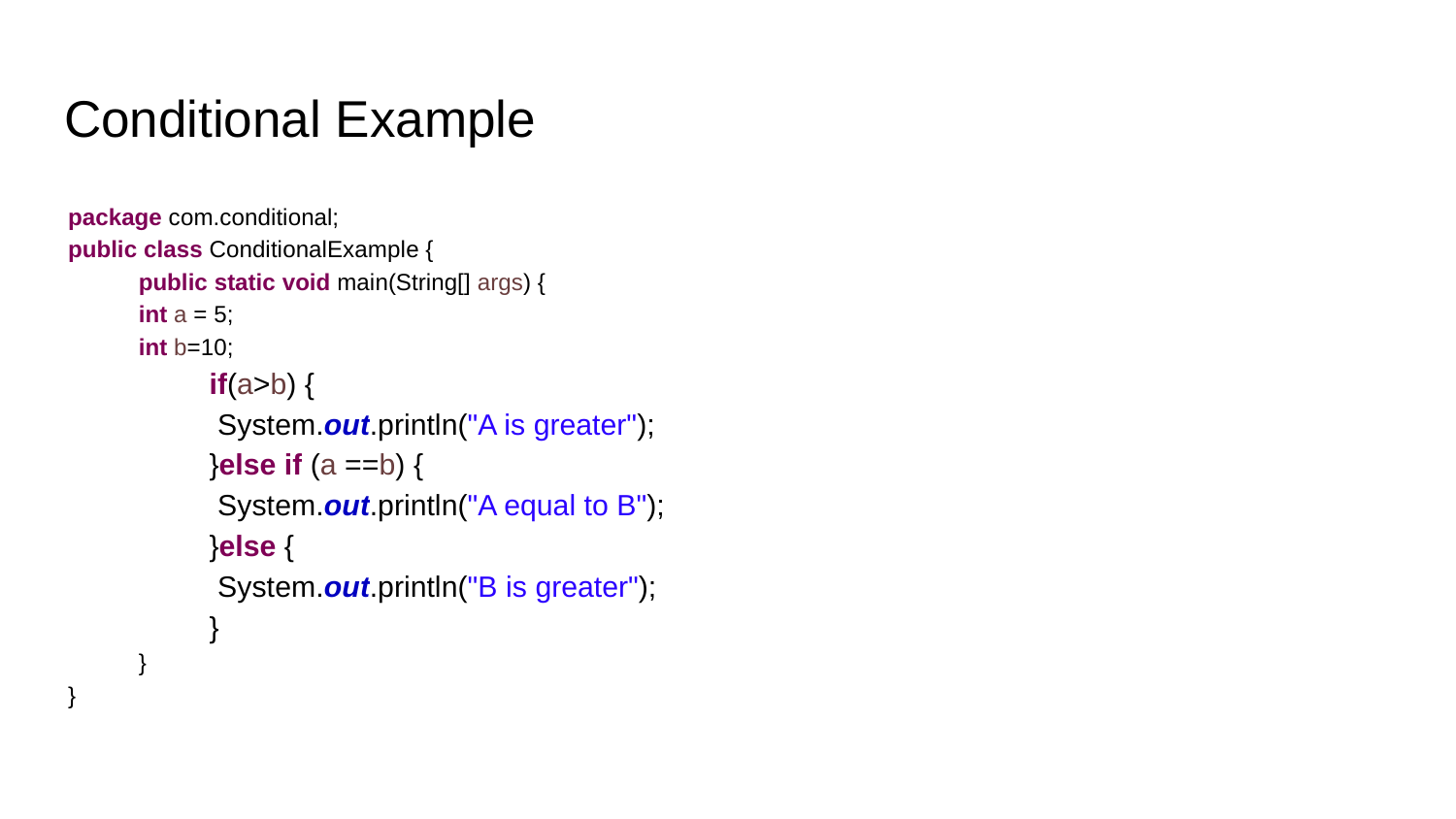

# Conditional Example
package com.conditional;
public class ConditionalExample {
public static void main(String[] args) {
int a = 5;
int b=10;
if(a>b) {
	 System.out.println("A is greater");
}else if (a ==b) {
	 System.out.println("A equal to B");
}else {
	 System.out.println("B is greater");
}
}
}